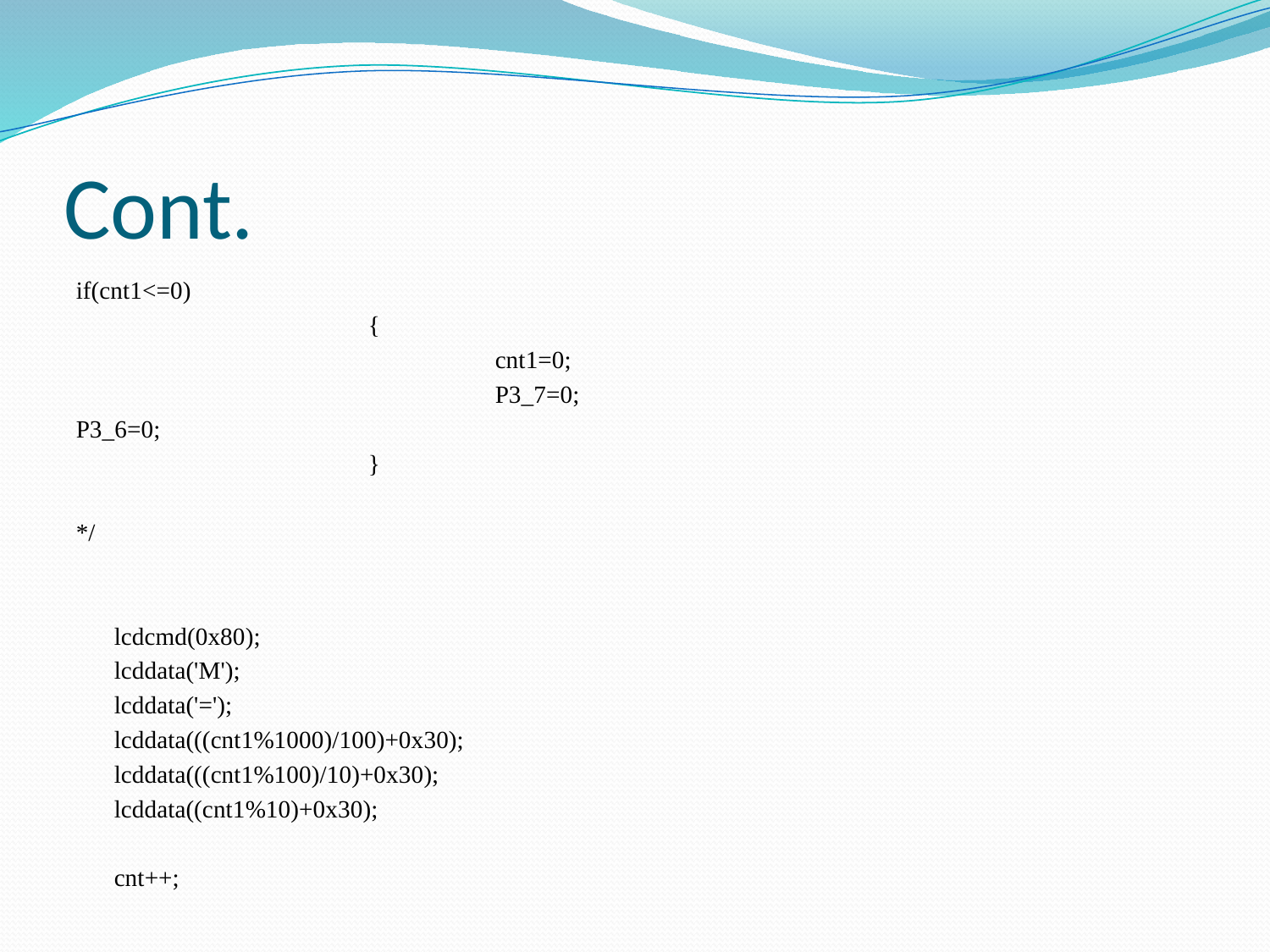

# Cont.
if(cnt1<=0)
			{
				cnt1=0;
				P3_7=0;
P3_6=0;
			}

*/

	lcdcmd(0x80);
	lcddata('M');
	lcddata('=');
	lcddata(((cnt1%1000)/100)+0x30);
	lcddata(((cnt1%100)/10)+0x30);
	lcddata((cnt1%10)+0x30);

	cnt++;